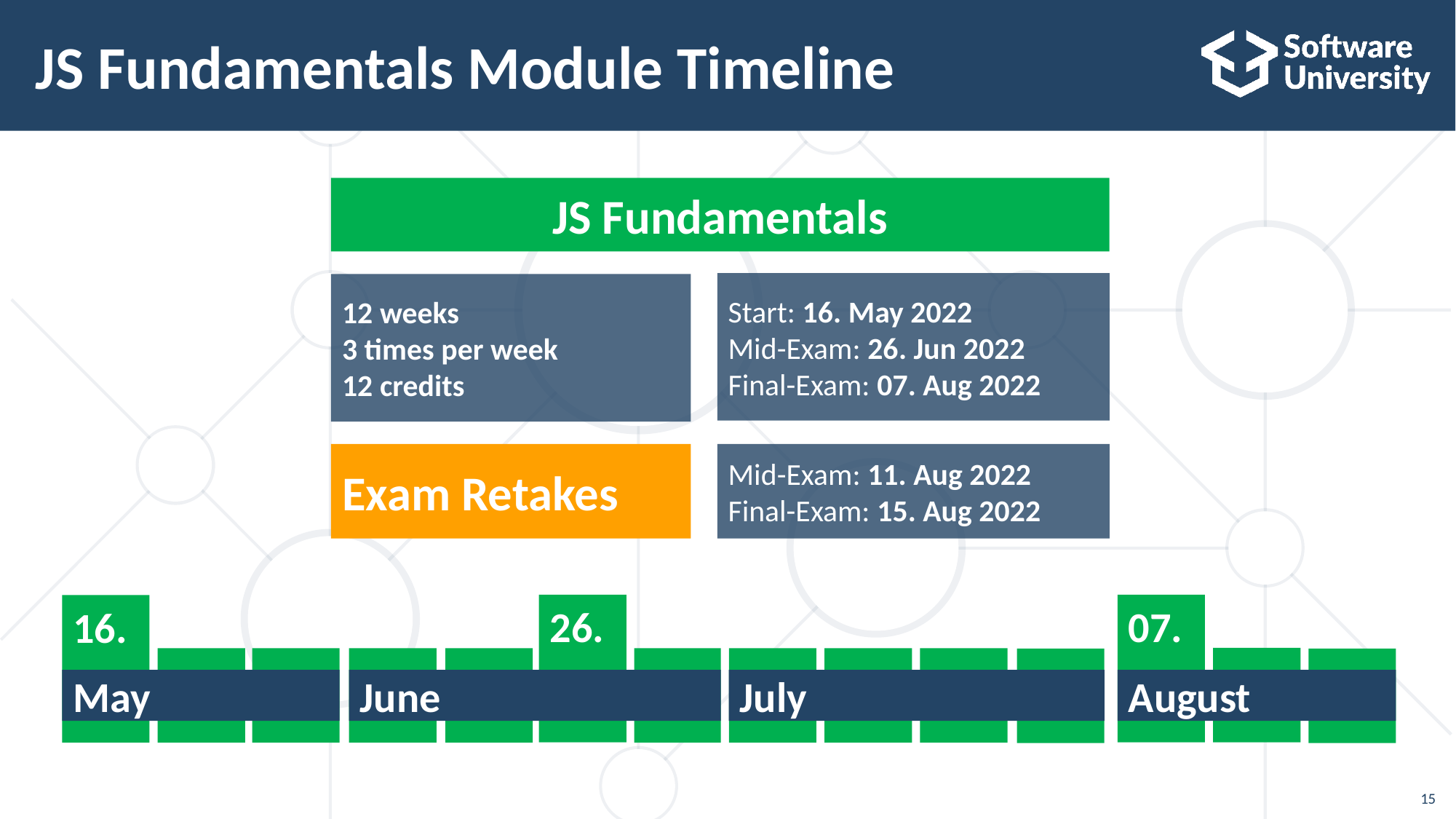

# JS Fundamentals Module Timeline
JS Fundamentals
Start: 16. May 2022
Mid-Exam: 26. Jun 2022
Final-Exam: 07. Aug 2022
12 weeks
3 times per week
12 credits
Exam Retakes
Mid-Exam: 11. Aug 2022
Final-Exam: 15. Aug 2022
26.
07.
16.

June
August
May
July
15